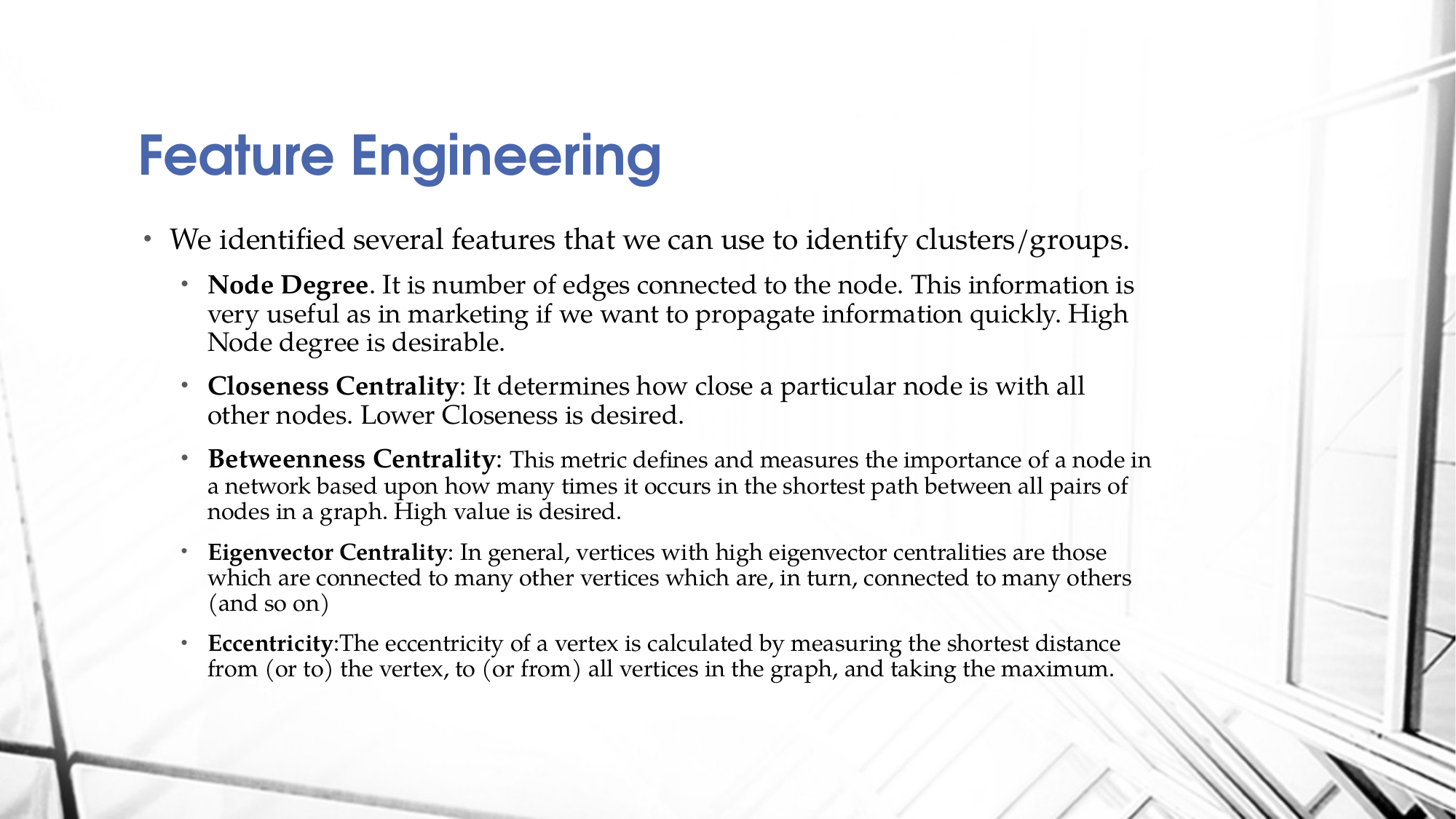

# Feature Engineering
We identified several features that we can use to identify clusters/groups.
Node Degree. It is number of edges connected to the node. This information is very useful as in marketing if we want to propagate information quickly. High Node degree is desirable.
Closeness Centrality: It determines how close a particular node is with all other nodes. Lower Closeness is desired.
Betweenness Centrality: This metric defines and measures the importance of a node in a network based upon how many times it occurs in the shortest path between all pairs of nodes in a graph. High value is desired.
Eigenvector Centrality: In general, vertices with high eigenvector centralities are those which are connected to many other vertices which are, in turn, connected to many others (and so on)
Eccentricity:The eccentricity of a vertex is calculated by measuring the shortest distance from (or to) the vertex, to (or from) all vertices in the graph, and taking the maximum.